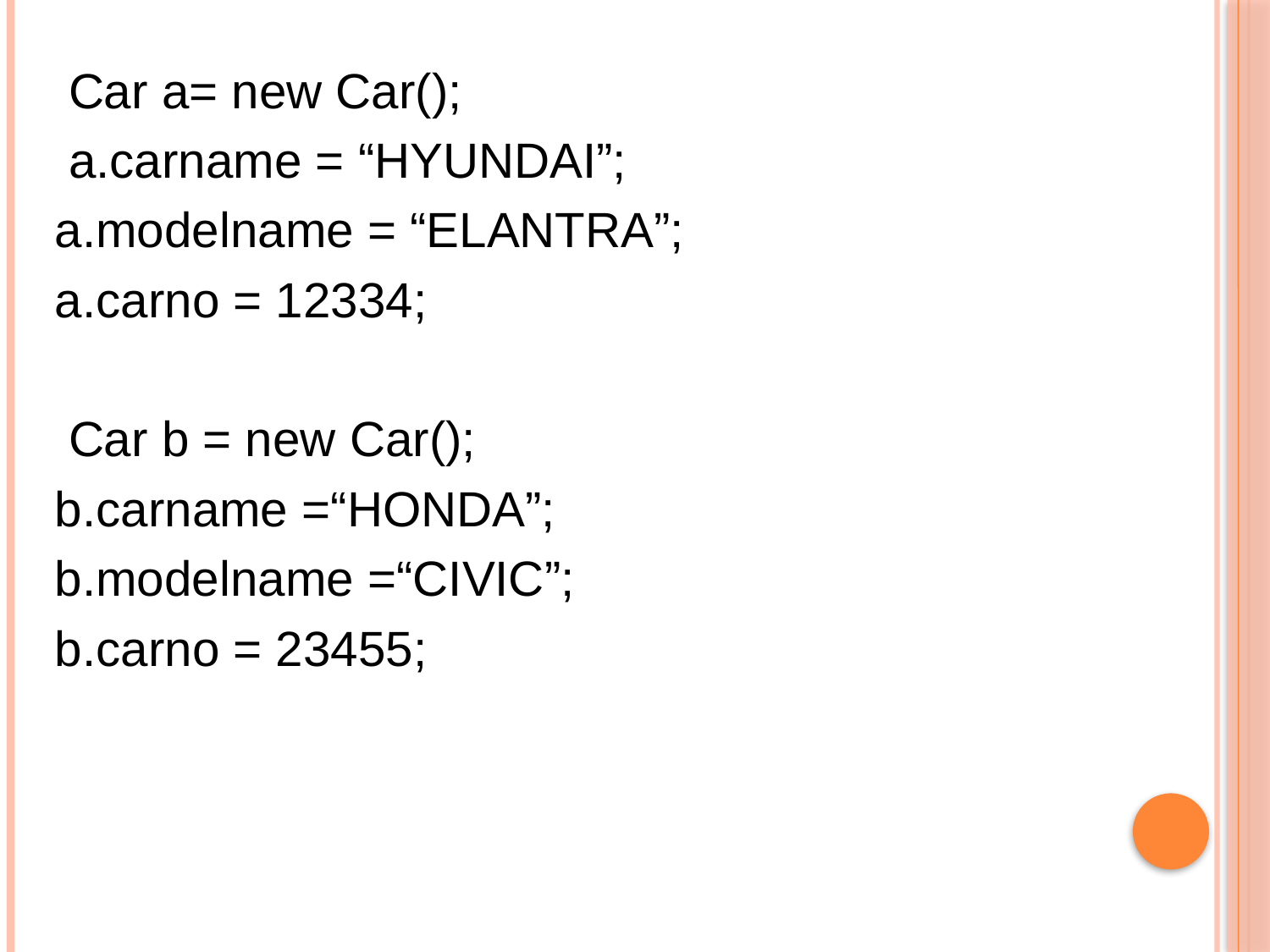

Car a= new Car();
 a.carname = “HYUNDAI”;
a.modelname = “ELANTRA”;
a.carno = 12334;

 Car b = new Car();
b.carname =“HONDA”;
b.modelname =“CIVIC”;
b.carno = 23455;